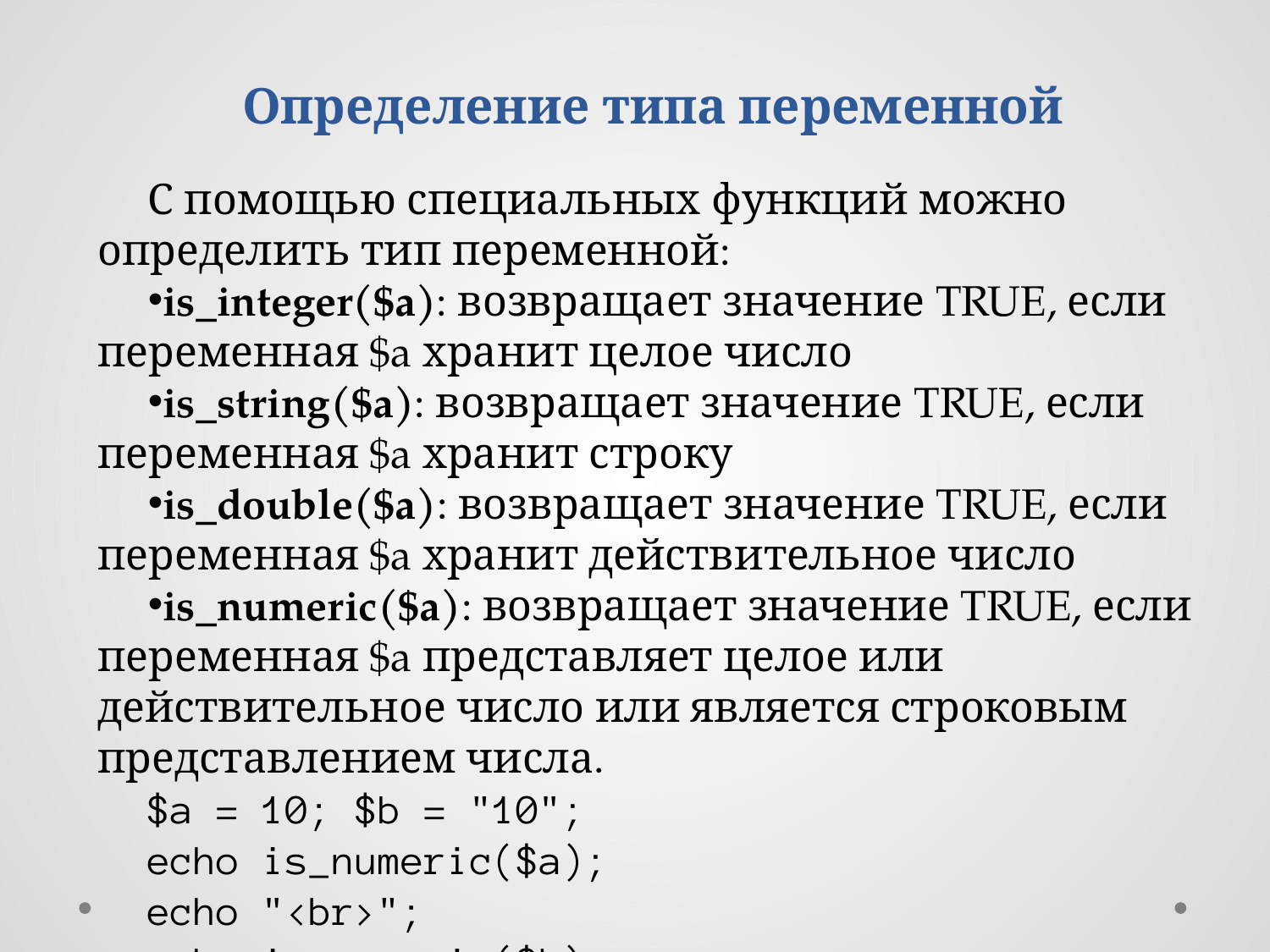

Определение типа переменной
С помощью специальных функций можно определить тип переменной:
is_integer($a): возвращает значение TRUE, если переменная $a хранит целое число
is_string($a): возвращает значение TRUE, если переменная $a хранит строку
is_double($a): возвращает значение TRUE, если переменная $a хранит действительное число
is_numeric($a): возвращает значение TRUE, если переменная $a представляет целое или действительное число или является строковым представлением числа.
$a = 10; $b = "10";
echo is_numeric($a);
echo "<br>";
echo is_numeric($b);